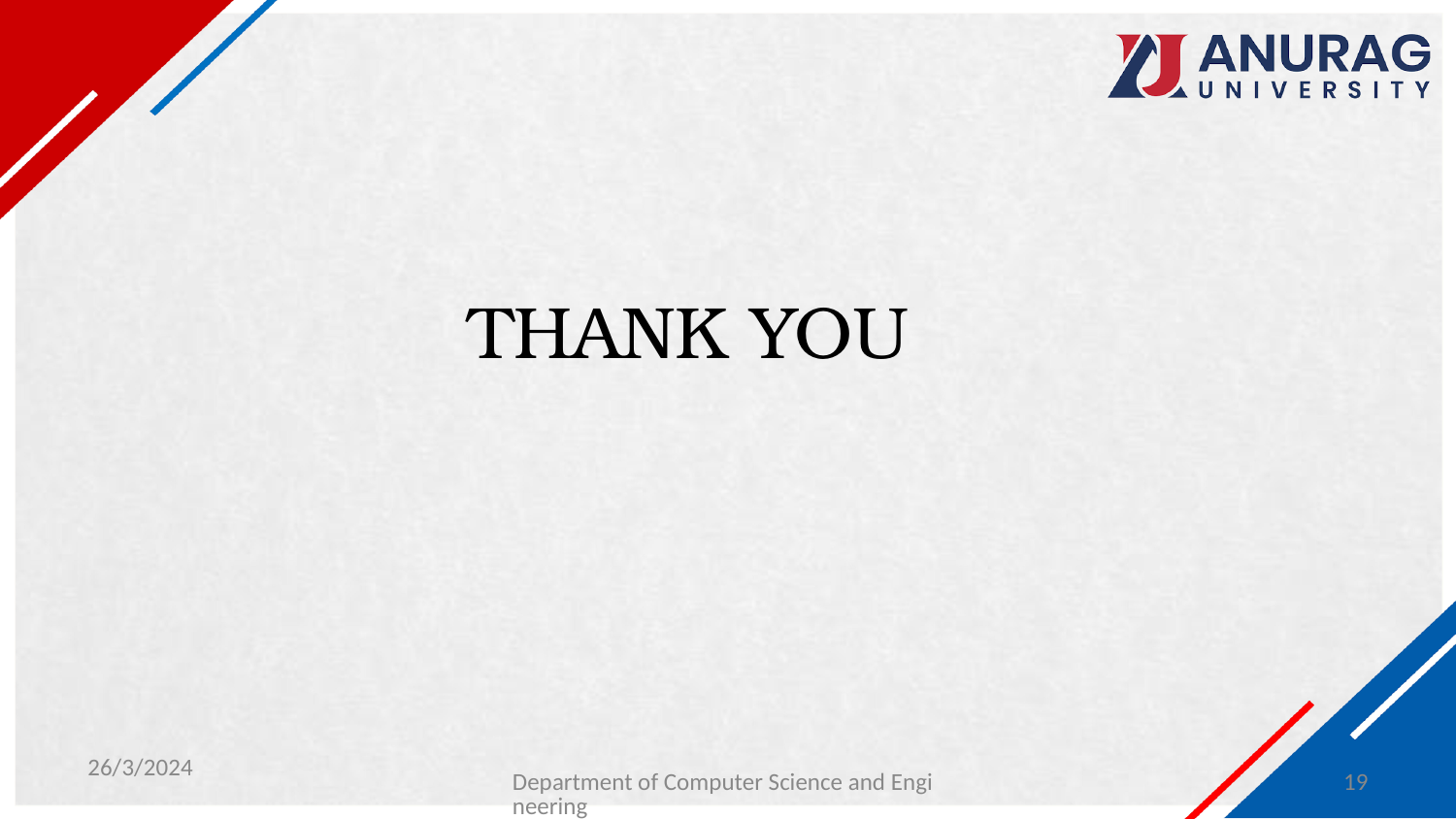

# THANK YOU

26/3/2024

Department of Computer Science and Engineering
19